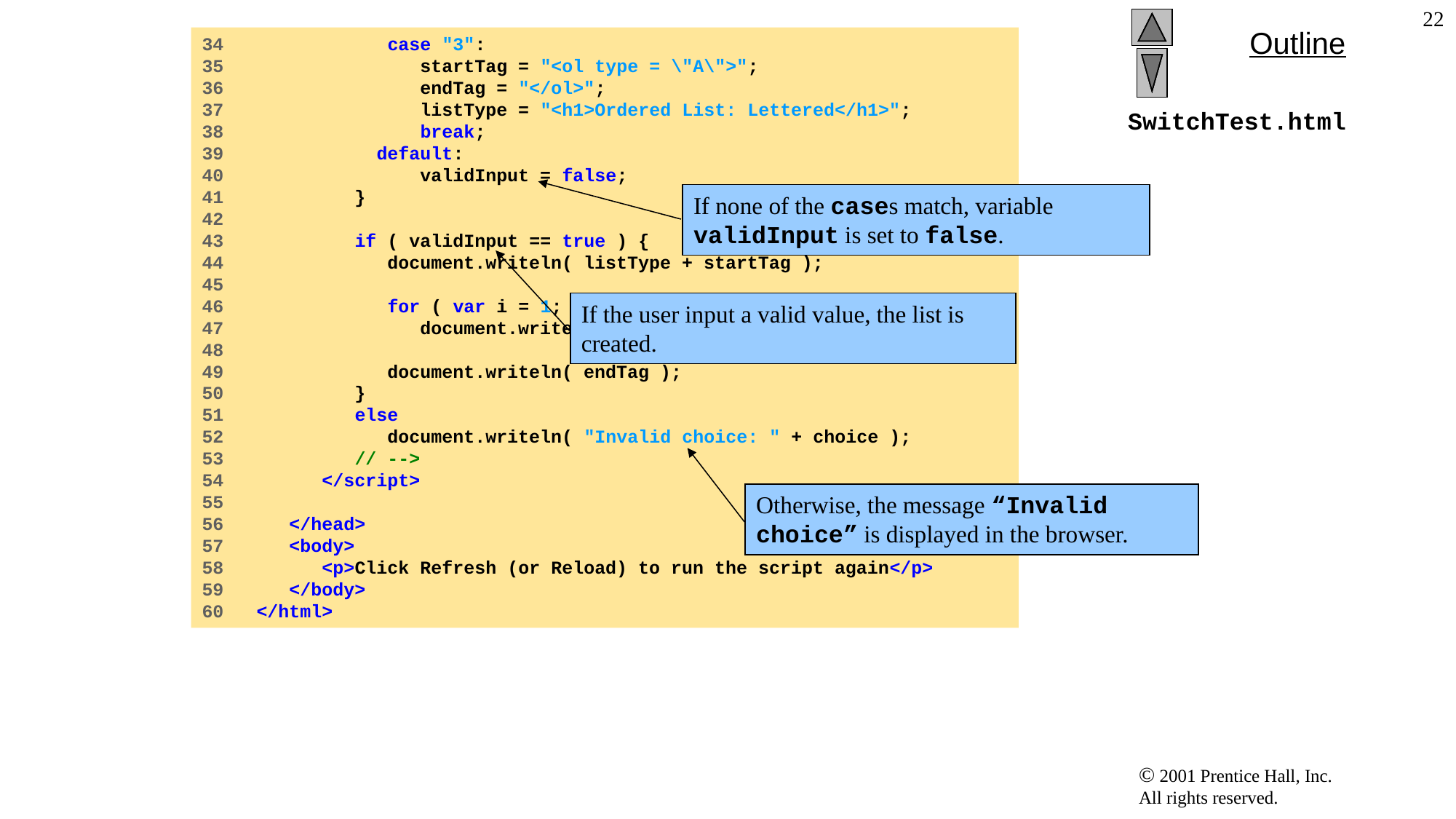

22
34               case "3":
35                  startTag = "<ol type = \"A\">";
36                  endTag = "</ol>";
37                  listType = "<h1>Ordered List: Lettered</h1>";
38                  break;
39              default:
40                  validInput = false;
41            }
42
43            if ( validInput == true ) {
44               document.writeln( listType + startTag );
45
46               for ( var i = 1; i <= 3; ++i )
47                  document.writeln( "<li>List item " + i + "</li>" );
48
49               document.writeln( endTag );
50            }
51            else
52               document.writeln( "Invalid choice: " + choice );
53            // -->
54         </script>
55
56      </head>
57      <body>
58         <p>Click Refresh (or Reload) to run the script again</p>
59      </body>
60   </html>
# SwitchTest.html
If none of the cases match, variable validInput is set to false.
If the user input a valid value, the list is created.
Otherwise, the message “Invalid choice” is displayed in the browser.